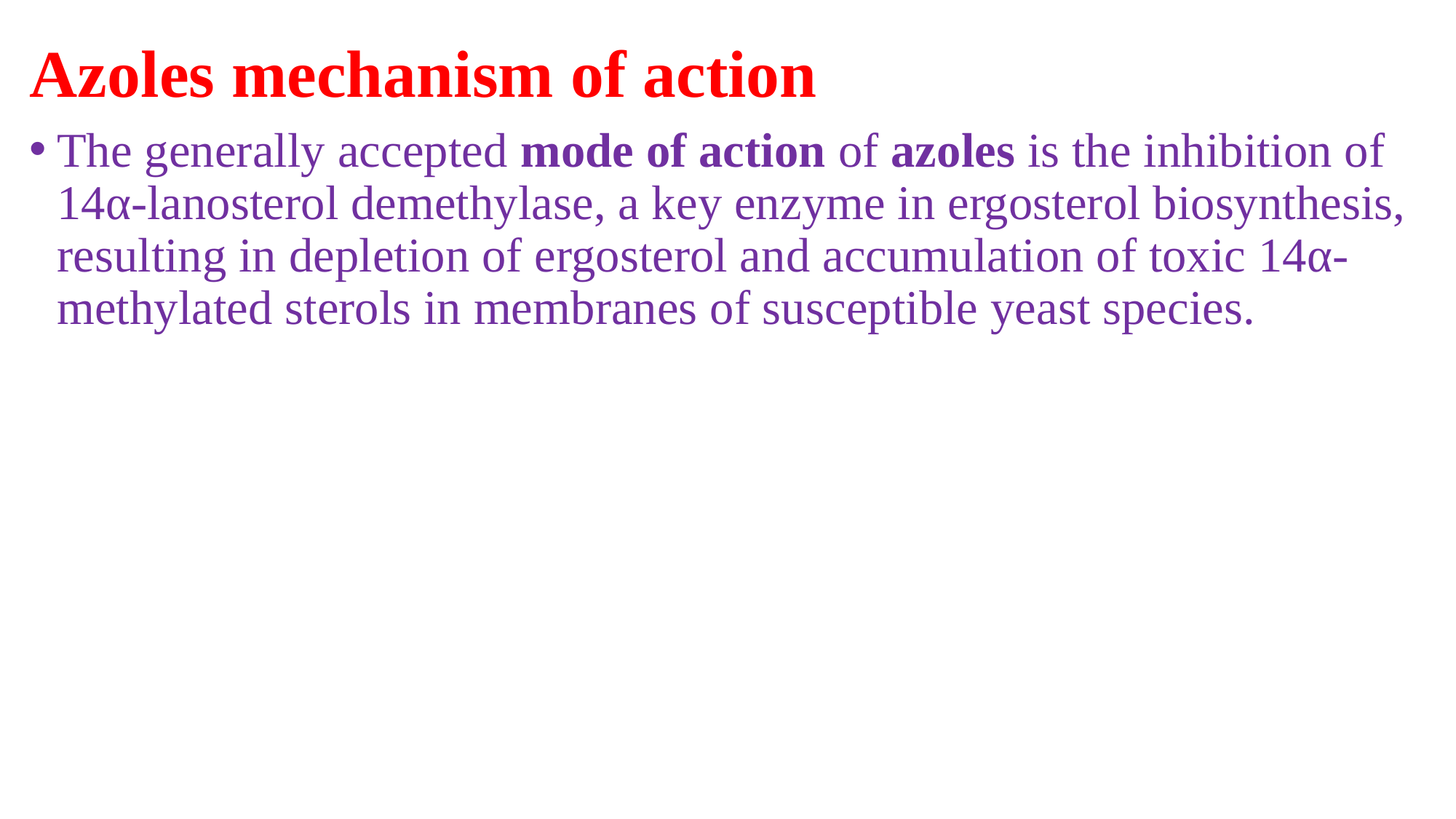

# Azoles mechanism of action
The generally accepted mode of action of azoles is the inhibition of 14α-lanosterol demethylase, a key enzyme in ergosterol biosynthesis, resulting in depletion of ergosterol and accumulation of toxic 14α-methylated sterols in membranes of susceptible yeast species.